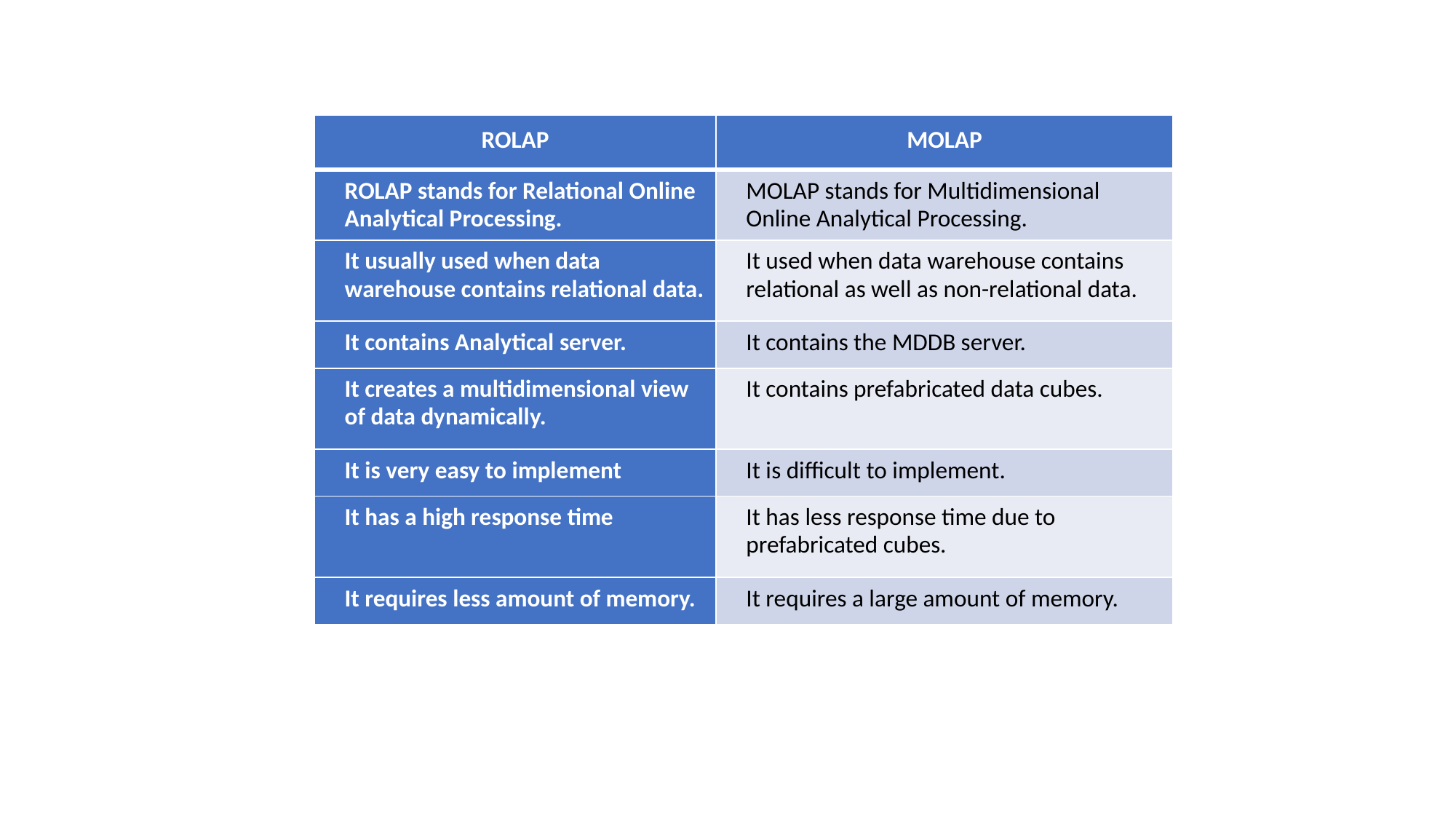

| ROLAP | MOLAP |
| --- | --- |
| ROLAP stands for Relational Online Analytical Processing. | MOLAP stands for Multidimensional Online Analytical Processing. |
| It usually used when data warehouse contains relational data. | It used when data warehouse contains relational as well as non-relational data. |
| It contains Analytical server. | It contains the MDDB server. |
| It creates a multidimensional view of data dynamically. | It contains prefabricated data cubes. |
| It is very easy to implement | It is difficult to implement. |
| It has a high response time | It has less response time due to prefabricated cubes. |
| It requires less amount of memory. | It requires a large amount of memory. |